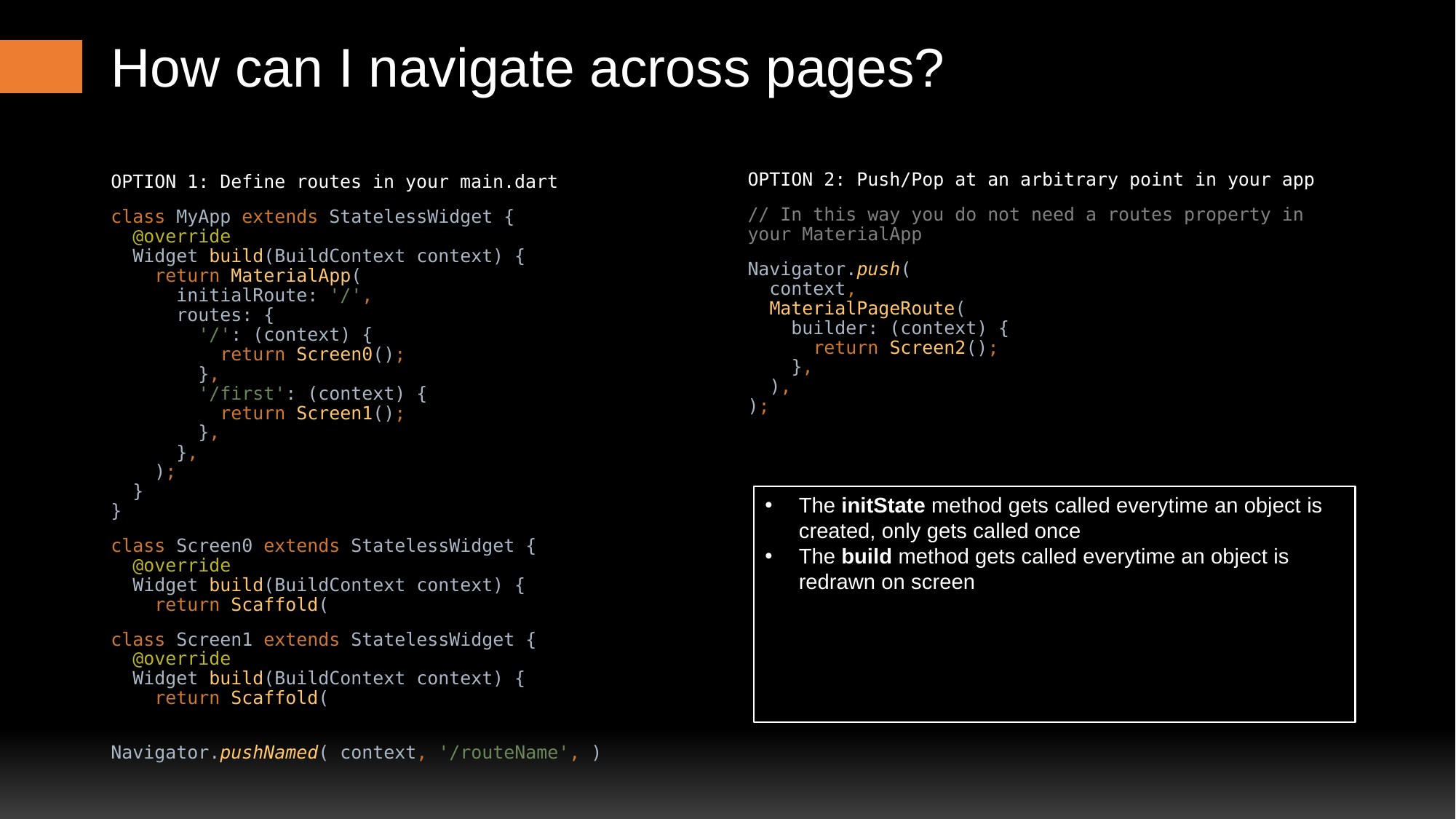

# How can I navigate across pages?

OPTION 2: Push/Pop at an arbitrary point in your app
// In this way you do not need a routes property in your MaterialApp
Navigator.push(
  context,
  MaterialPageRoute(
    builder: (context) {
      return Screen2();
    },
  ),
);

OPTION 1: Define routes in your main.dart
class MyApp extends StatelessWidget {
  @override
  Widget build(BuildContext context) {
    return MaterialApp(
      initialRoute: '/',
      routes: {
        '/': (context) {
          return Screen0();
        },
        '/first': (context) {
          return Screen1();
        },
      },
    );
  }
}
class Screen0 extends StatelessWidget {
  @override
  Widget build(BuildContext context) {
    return Scaffold(
class Screen1 extends StatelessWidget {
  @override
  Widget build(BuildContext context) {
    return Scaffold(
Navigator.pushNamed( context, '/routeName', )
The initState method gets called everytime an object is created, only gets called once
The build method gets called everytime an object is redrawn on screen

6